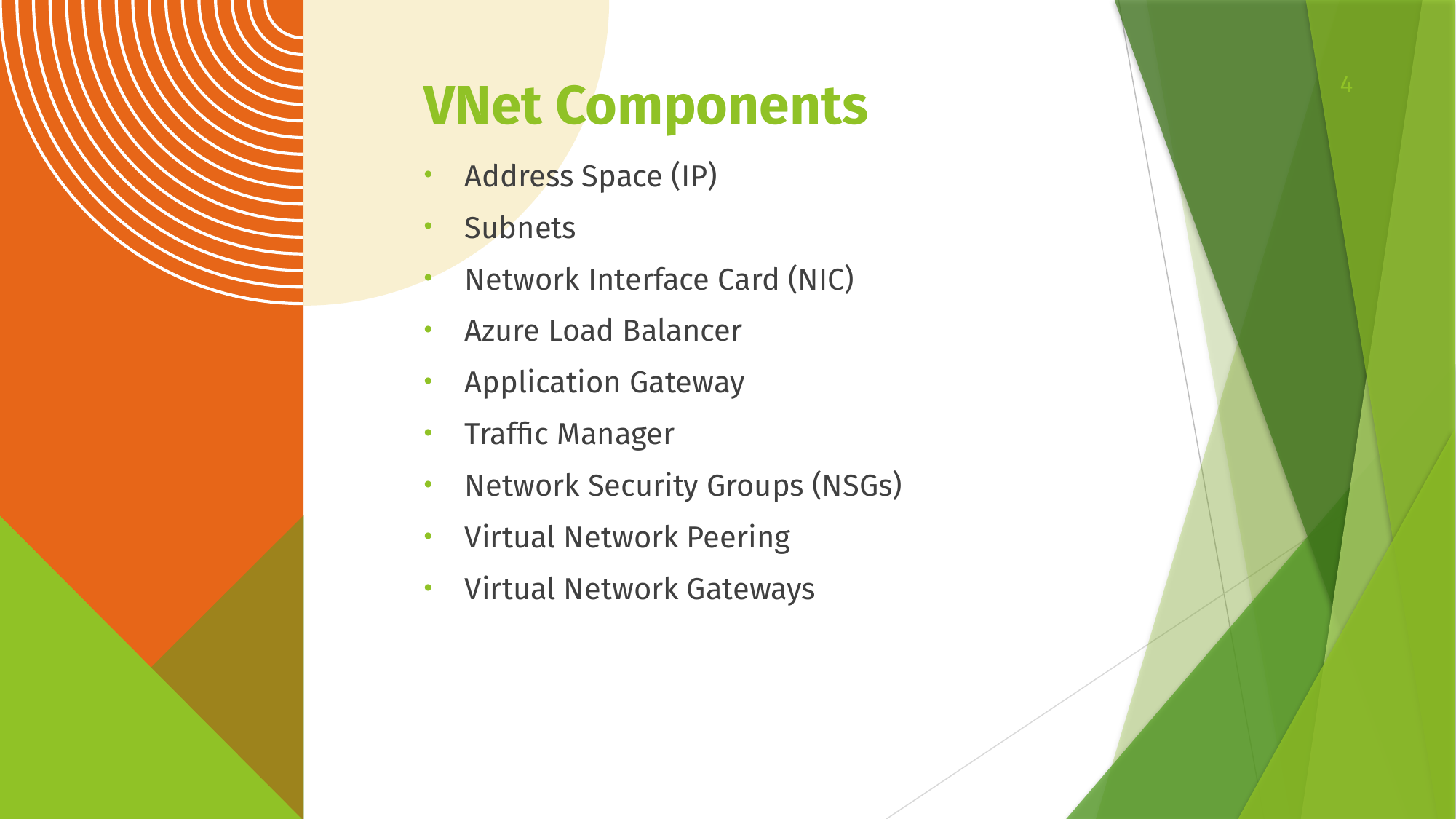

# VNet Components
4
Address Space (IP)
Subnets
Network Interface Card (NIC)
Azure Load Balancer
Application Gateway
Traffic Manager
Network Security Groups (NSGs)
Virtual Network Peering
Virtual Network Gateways